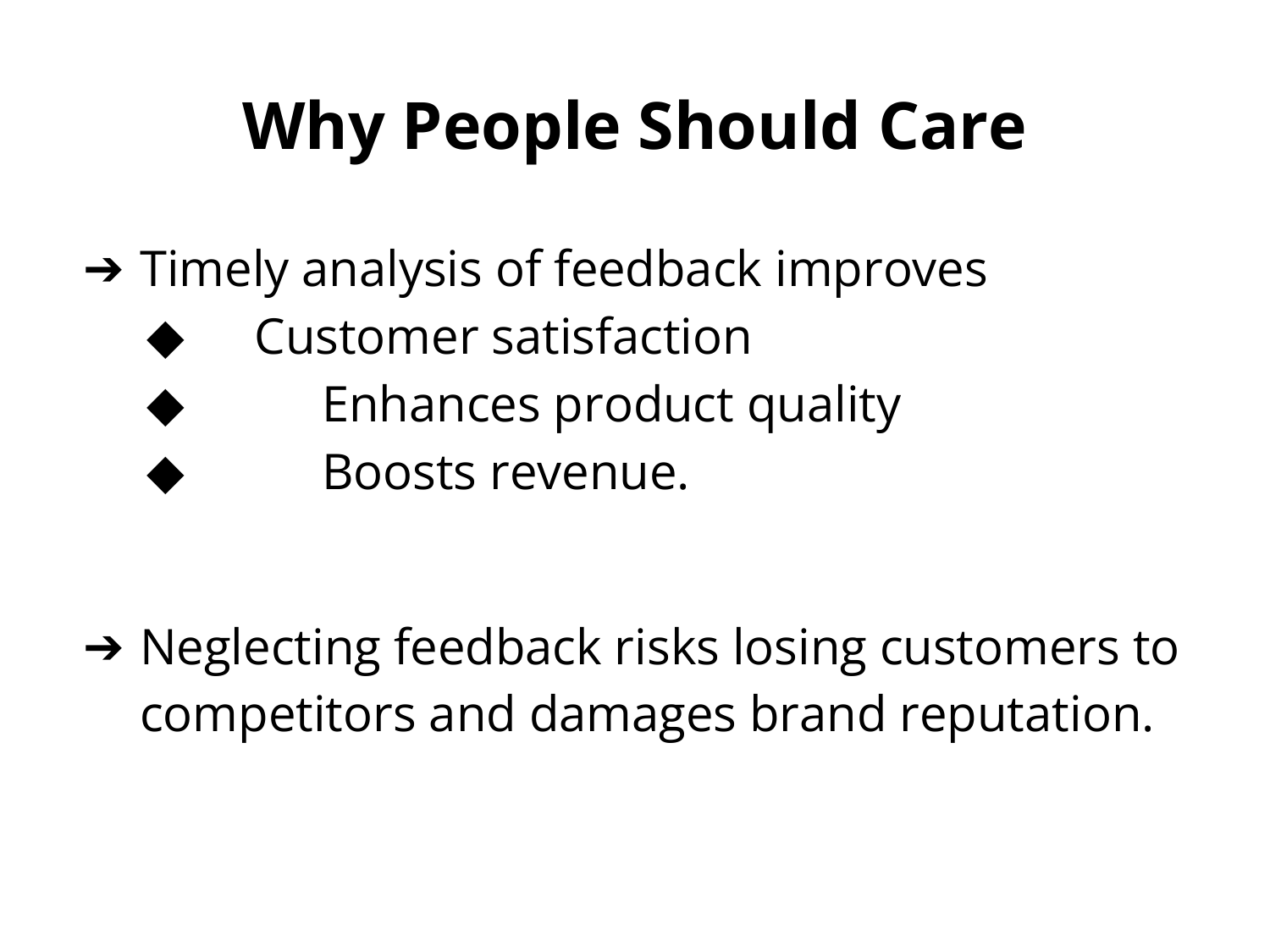

# Why People Should Care
Timely analysis of feedback improves
    Customer satisfaction
 	Enhances product quality
	Boosts revenue.

Neglecting feedback risks losing customers to competitors and damages brand reputation.